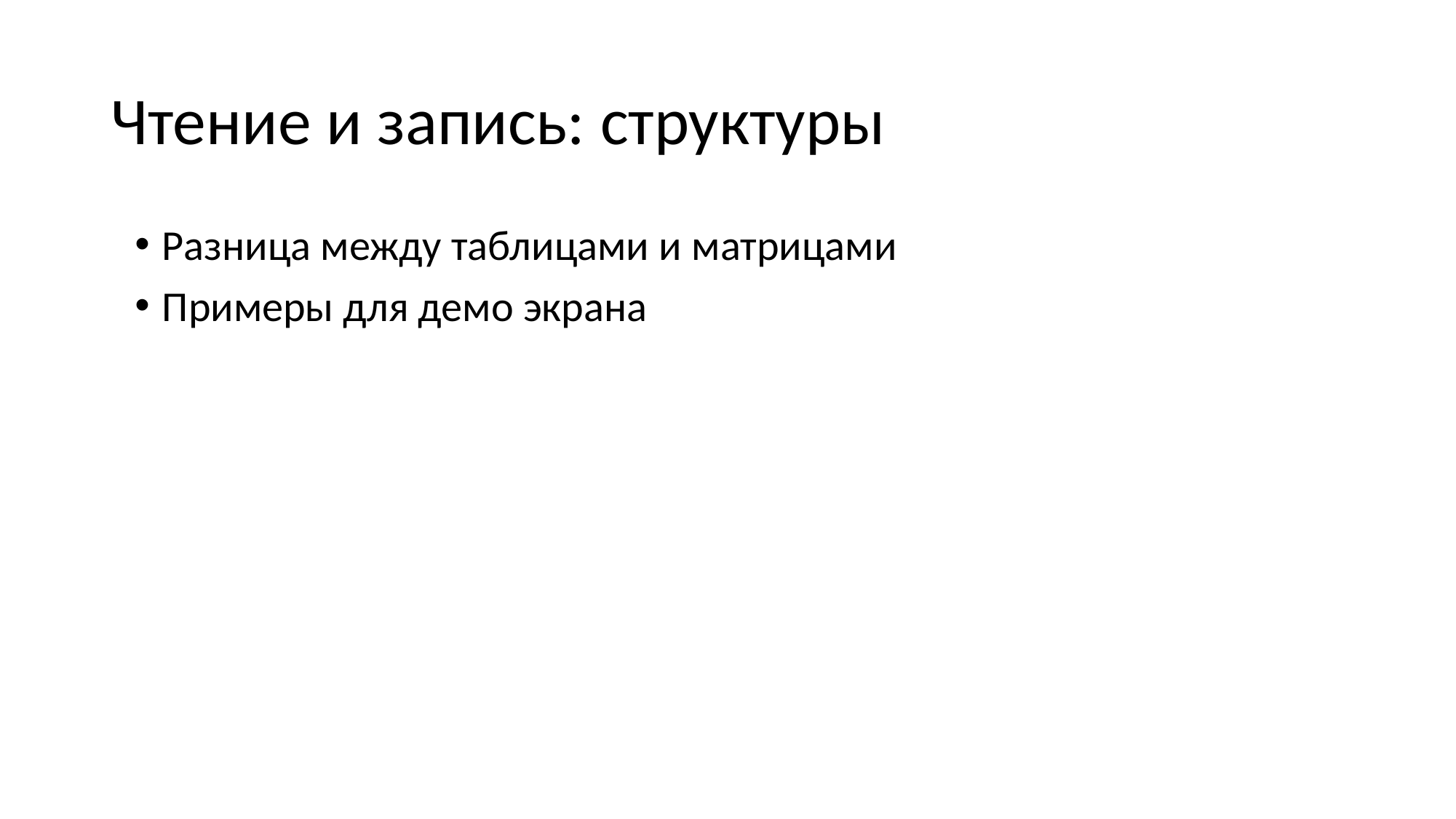

# Чтение и запись: структуры
Разница между таблицами и матрицами
Примеры для демо экрана